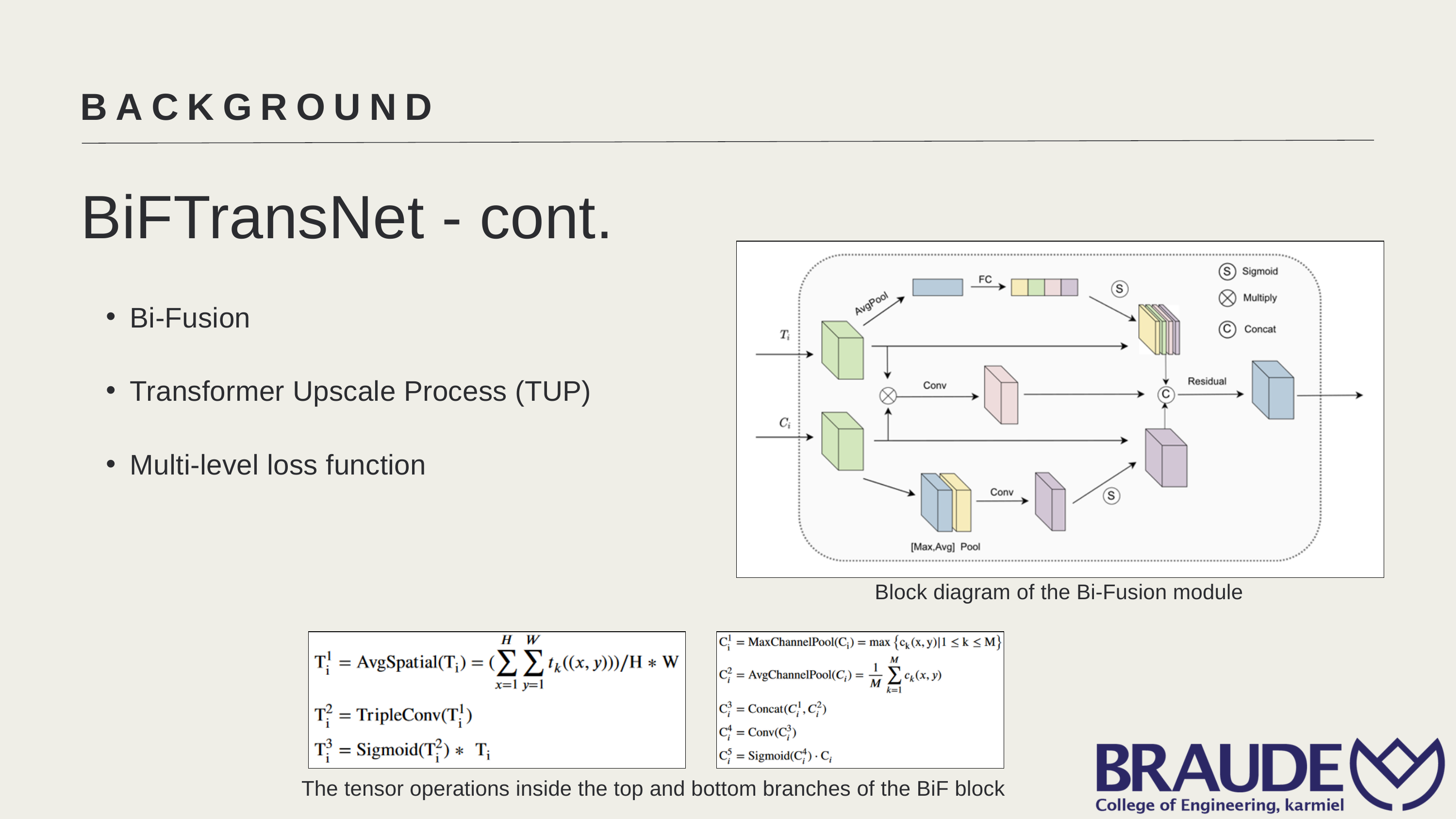

BACKGROUND

BiFTransNet - cont.

Bi-Fusion

Transformer Upscale Process (TUP)

Multi-level loss function
Block diagram of the Bi-Fusion module

The tensor operations inside the top and bottom branches of the BiF block